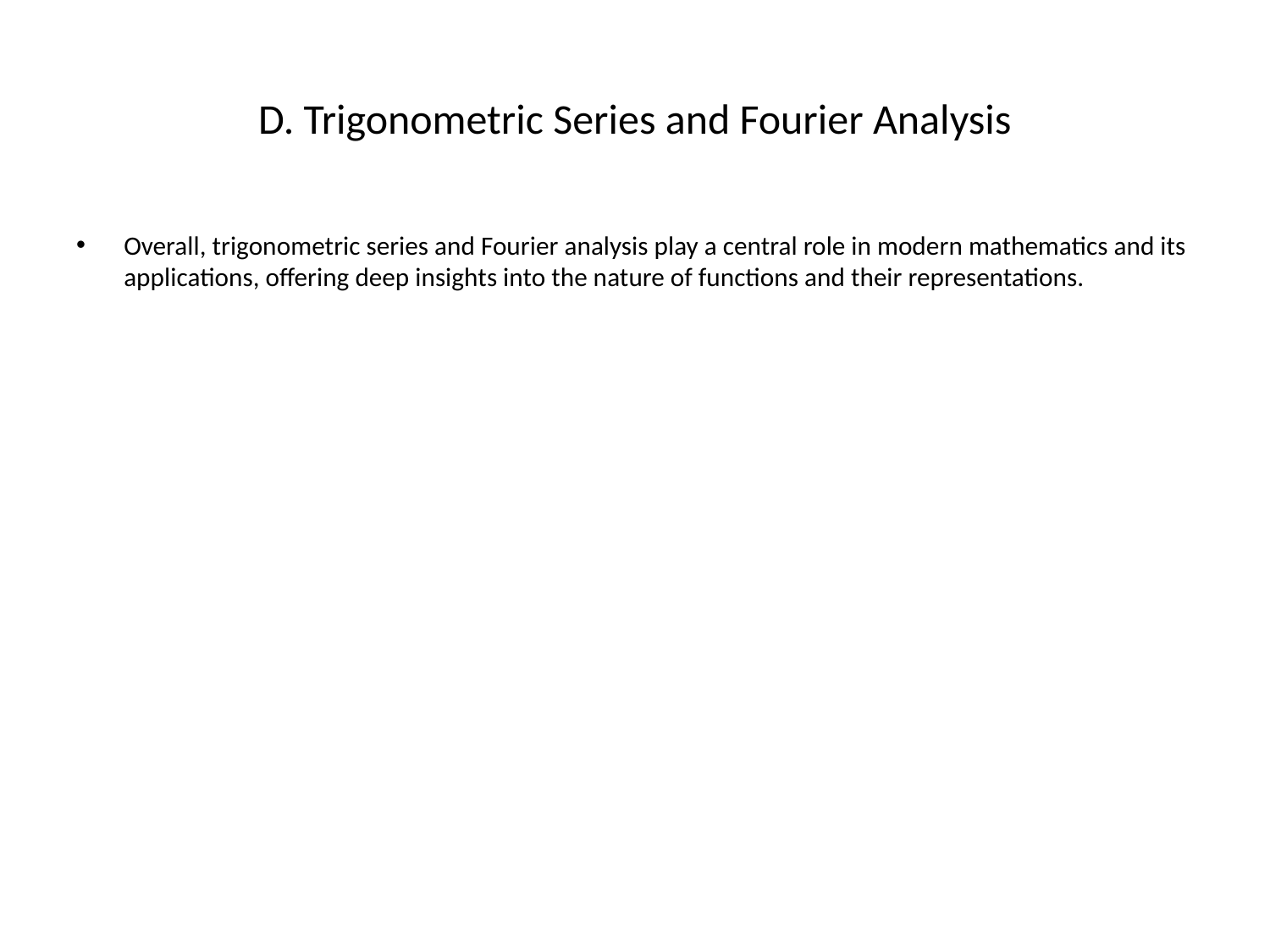

# D. Trigonometric Series and Fourier Analysis
Overall, trigonometric series and Fourier analysis play a central role in modern mathematics and its applications, offering deep insights into the nature of functions and their representations.